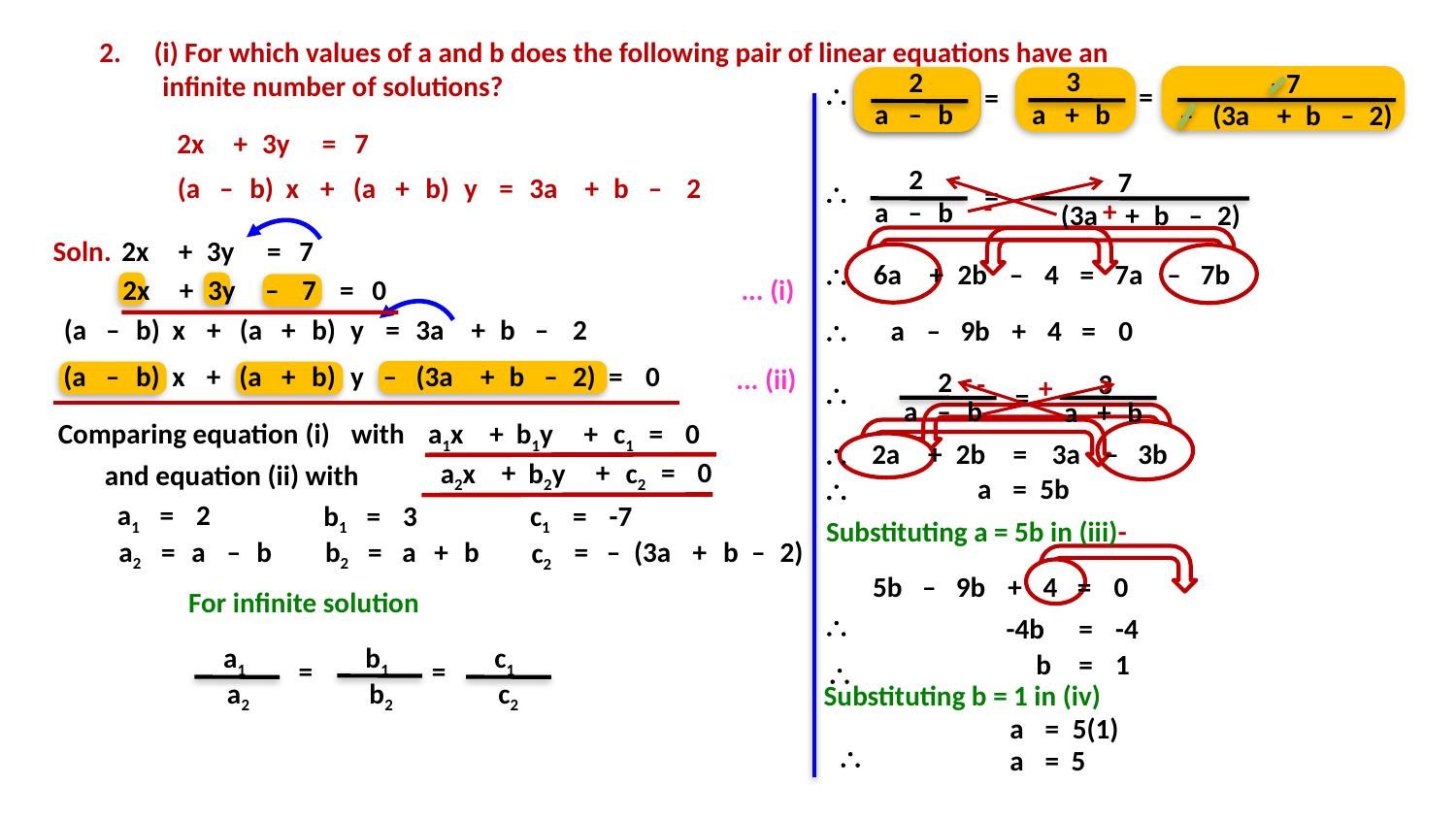

(i) For which values of a and b does the following pair of linear equations have an
          infinite number of solutions?
3
2
- 7

∴
=
=
a
–
b
a
+
b
–
(3a
+
b
–
2)
2x
+
3y
=
7
2
7
(a
–
b)
x
+
(a
+
b)
y
=
3a
+
b
–
2
∴
=
-

+

a
–
b
(3a
+
b
–
2)
Soln.
2x
+
3y
=
7

∴
6a
+
2b
–
4
=
7a
–
7b
2x
+
3y
–
7
=
0
... (i)

(a
–
b)
x
+
(a
+
b)
y
=
3a
+
b
–
2
∴
a
–
9b
+
4
=
0

(a
–
b)
x
+
(a
+
b)
y
–
(3a
+
b
–
2)
=
0
... (ii)
2
3
-

+

∴
=
a
–
b
a
+
b
Comparing equation
(i)
with
a1x
+
b1y
+
c1
=
0
∴
2a
+
2b
=
3a
–
3b
a2x
+
b2y
+
c2
=
0
 and equation (ii) with
∴
a
=
5b
a1
=
2
b1
=
3
c1
=
-7
Substituting a = 5b in (iii)
-

a2
=
a
–
b
b2
=
a
+
b
c2
=
–
(3a
+
b
–
2)
5b
–
9b
+
4
=
0
For infinite solution
∴
-4b
=
-4
a1
b1
c1
b
=
1
=
=
∴
a2
b2
c2
Substituting b = 1 in (iv)
a
=
5(1)
∴
a
=
5